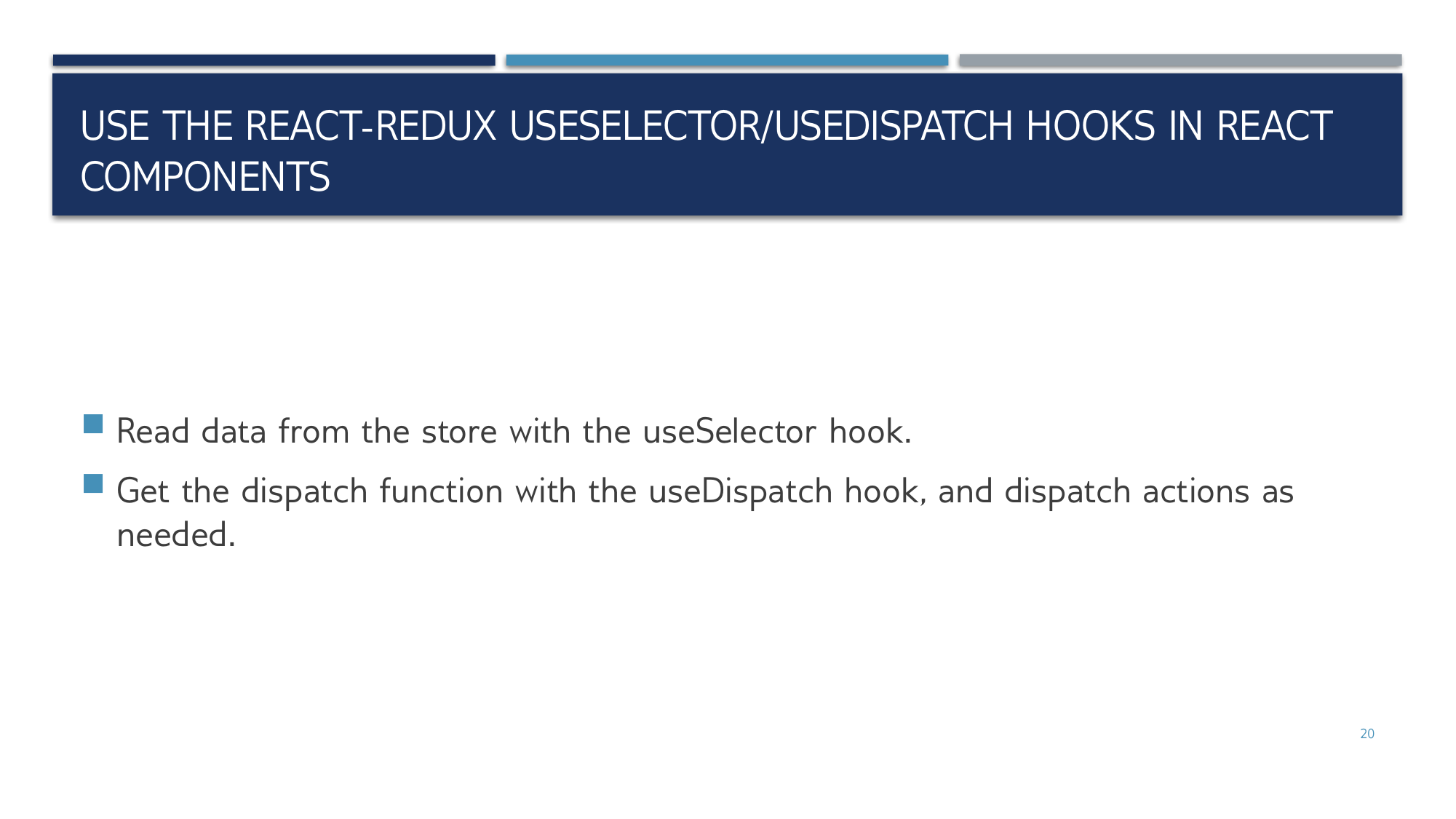

# Use the React-Redux useSelector/useDispatch hooks in React components
Read data from the store with the useSelector hook.
Get the dispatch function with the useDispatch hook, and dispatch actions as needed.
20